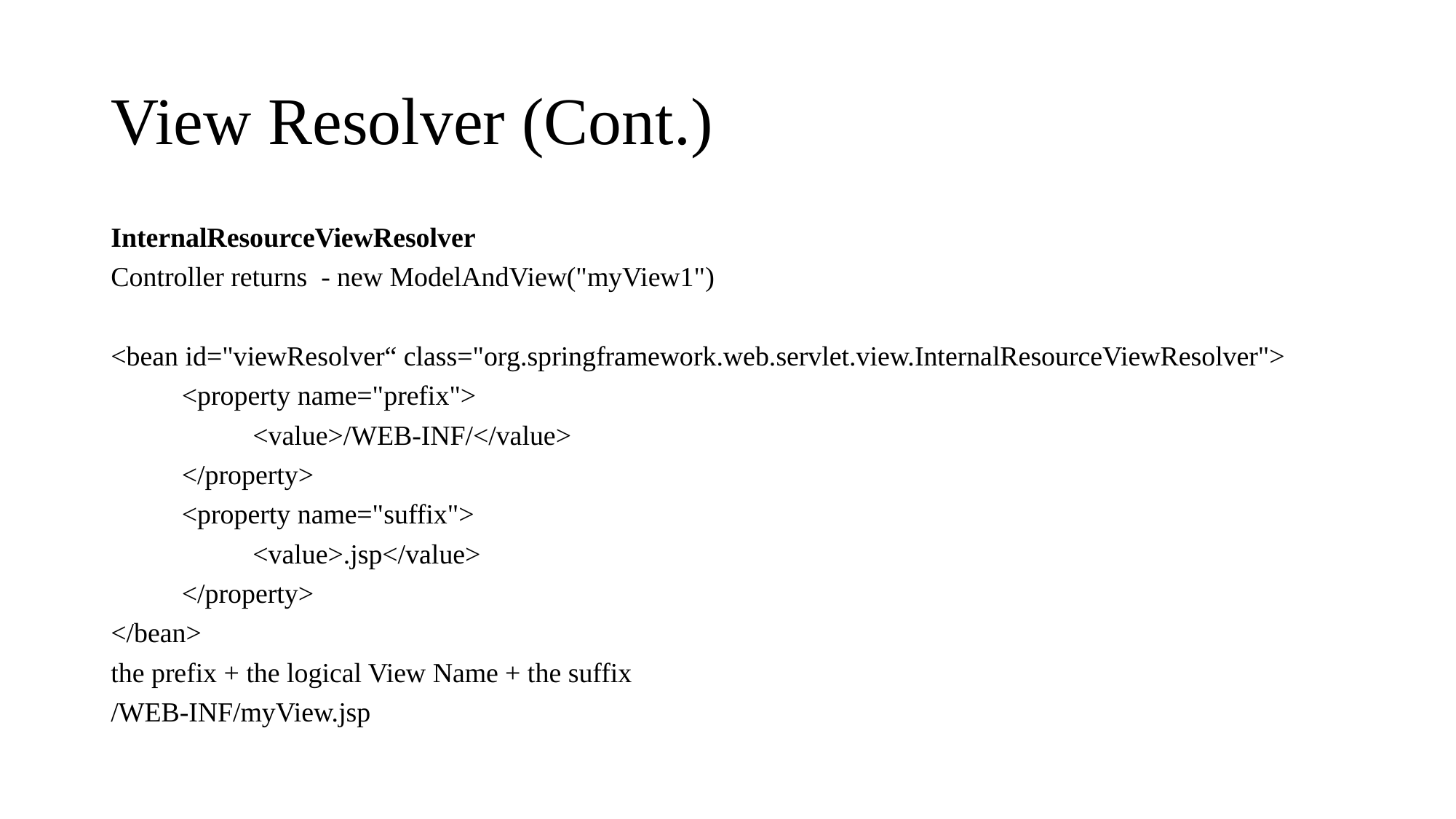

# View Resolver (Cont.)
InternalResourceViewResolver
Controller returns  - new ModelAndView("myView1")

<bean id="viewResolver“ class="org.springframework.web.servlet.view.InternalResourceViewResolver">
	<property name="prefix">
		<value>/WEB-INF/</value>
	</property>
	<property name="suffix">
		<value>.jsp</value>
	</property>
</bean>
the prefix + the logical View Name + the suffix
/WEB-INF/myView.jsp